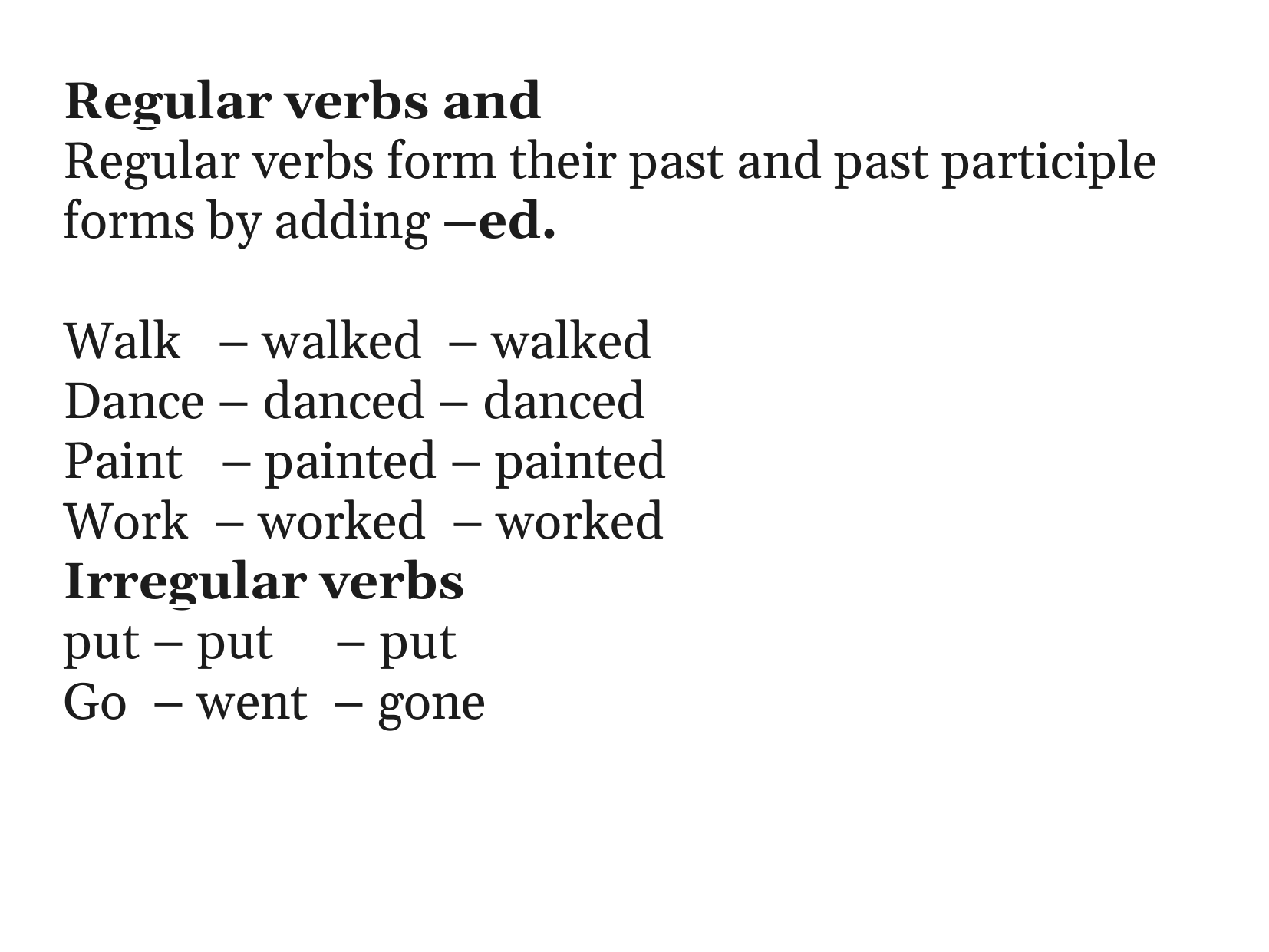

Regular verbs and
Regular verbs form their past and past participle forms by adding –ed.

Walk   – walked  – walked
Dance – danced – danced
Paint   – painted – painted
Work  – worked  – worked
Irregular verbs
put – put     – put
Go  – went  – gone